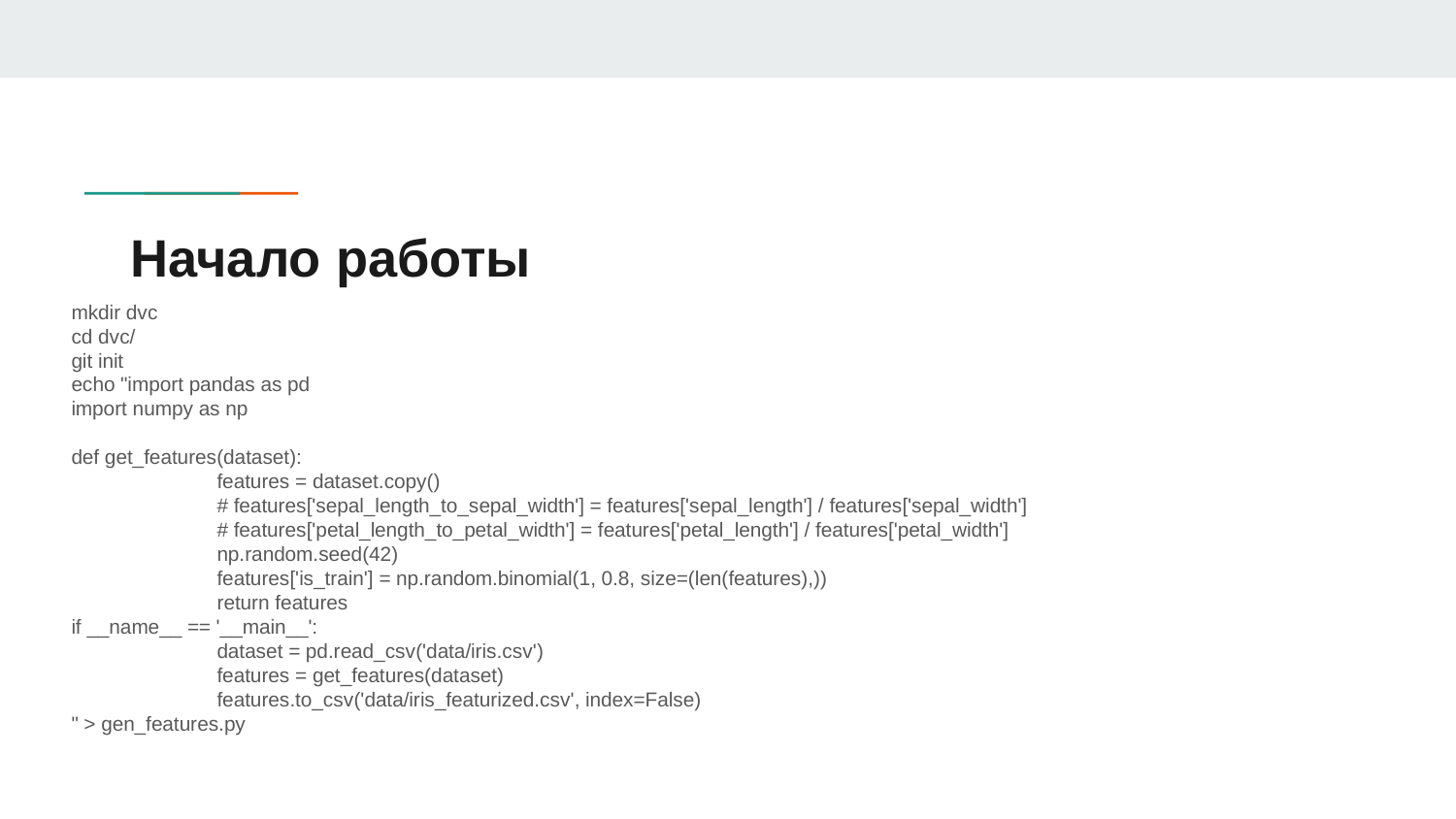

# Начало работы
mkdir dvc
cd dvc/
git init
echo "import pandas as pd
import numpy as np

def get_features(dataset):
	features = dataset.copy()
	# features['sepal_length_to_sepal_width'] = features['sepal_length'] / features['sepal_width']
	# features['petal_length_to_petal_width'] = features['petal_length'] / features['petal_width']
	np.random.seed(42)
	features['is_train'] = np.random.binomial(1, 0.8, size=(len(features),))
	return features
if __name__ == '__main__':
	dataset = pd.read_csv('data/iris.csv')
	features = get_features(dataset)
	features.to_csv('data/iris_featurized.csv', index=False)
" > gen_features.py